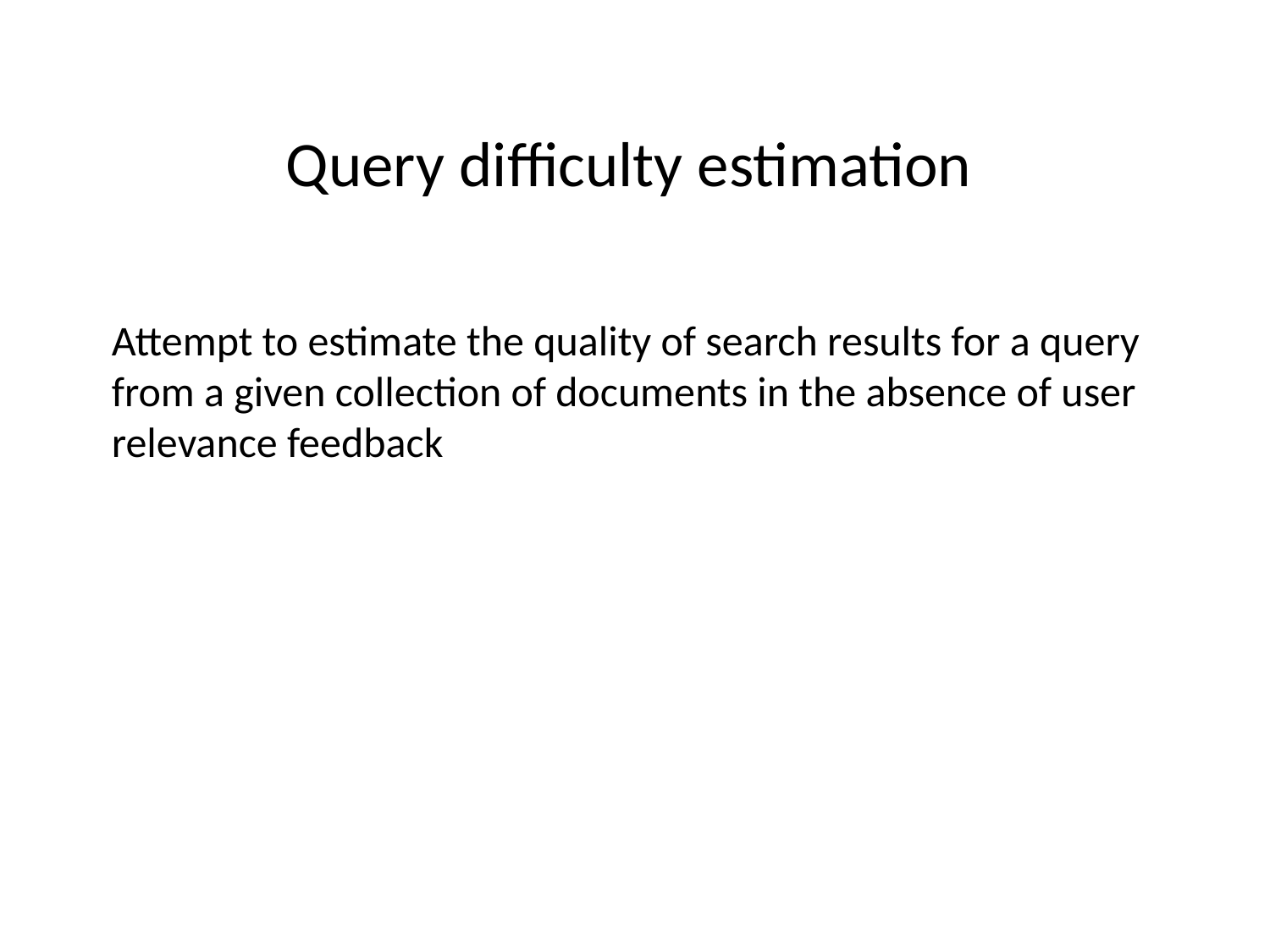

# Query difficulty estimation
Attempt to estimate the quality of search results for a query from a given collection of documents in the absence of user relevance feedback